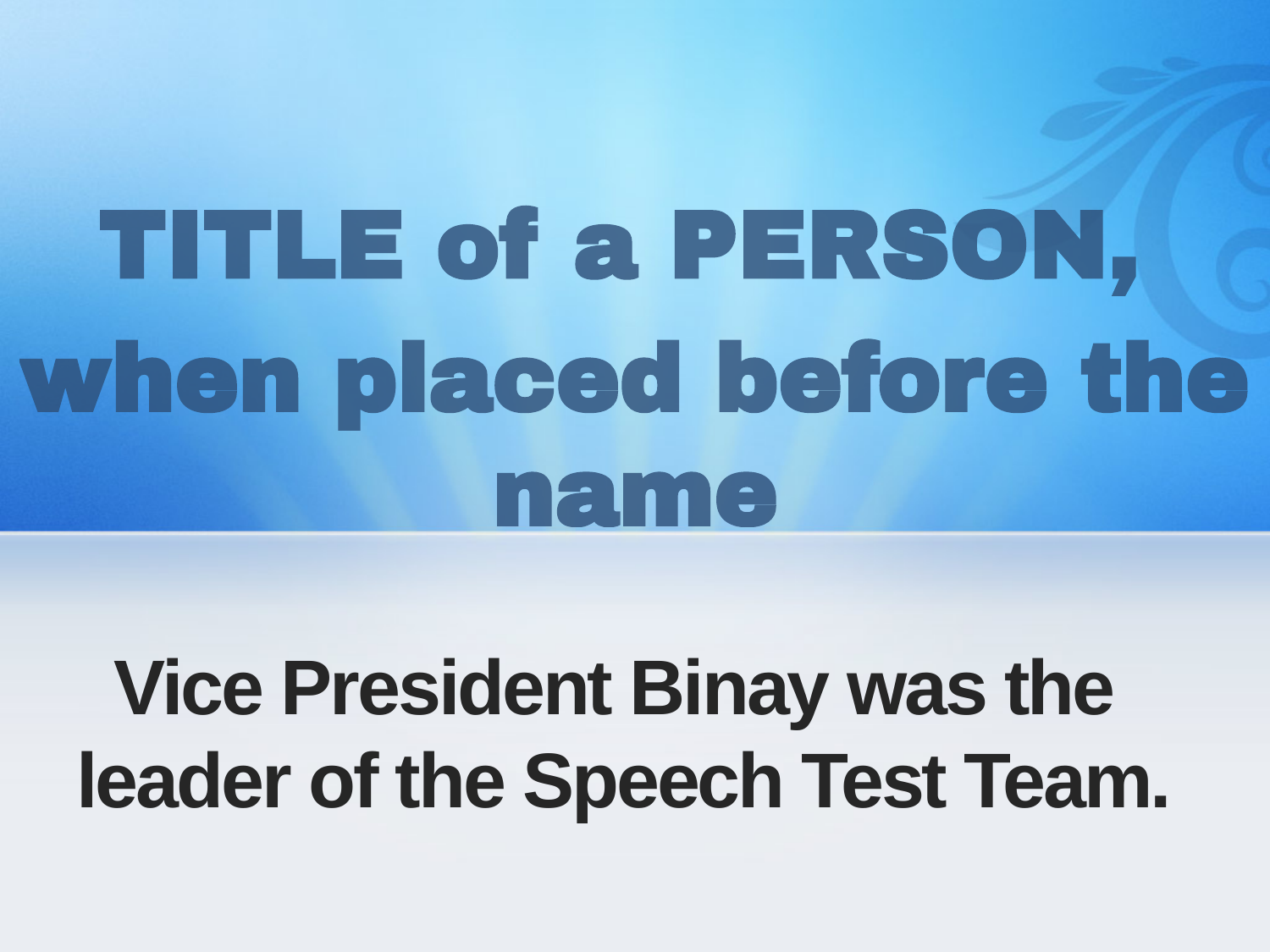

TITLE of a PERSON,
when placed before the name
# Vice President Binay was the leader of the Speech Test Team.